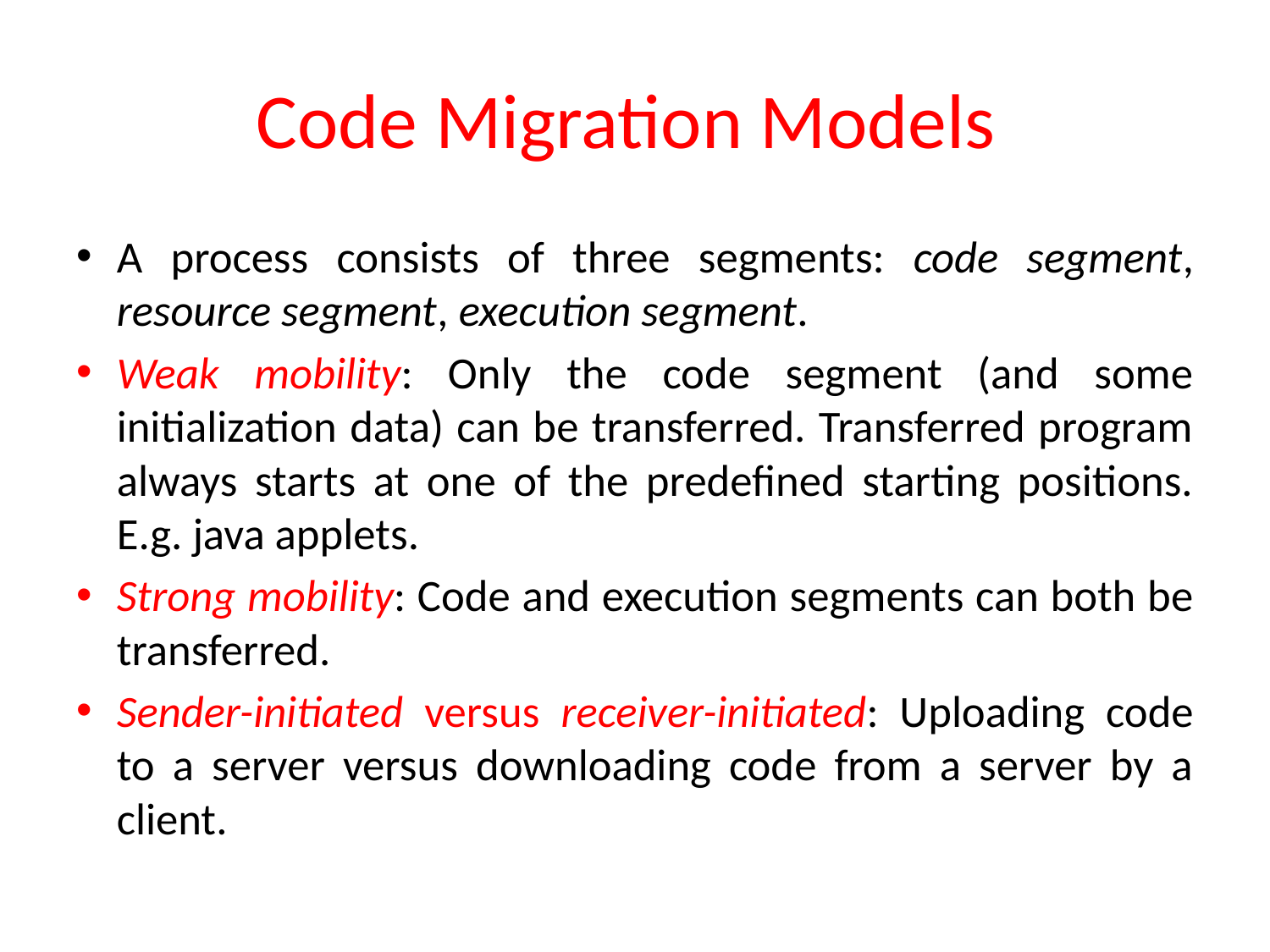

# Code Migration Models
A process consists of three segments: code segment, resource segment, execution segment.
Weak mobility: Only the code segment (and some initialization data) can be transferred. Transferred program always starts at one of the predefined starting positions. E.g. java applets.
Strong mobility: Code and execution segments can both be transferred.
Sender-initiated versus receiver-initiated: Uploading code to a server versus downloading code from a server by a client.